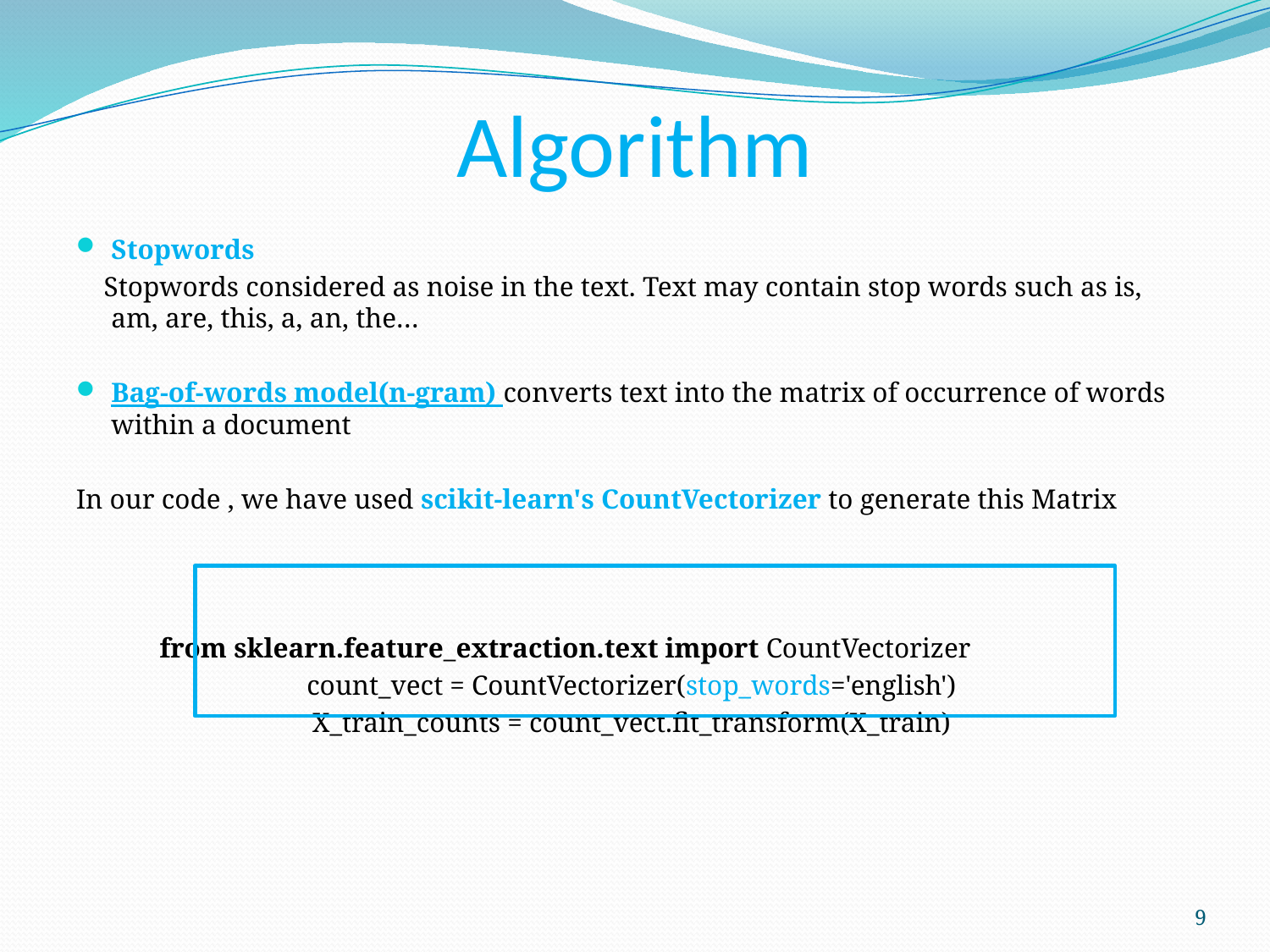

# Algorithm
Stopwords
    Stopwords considered as noise in the text. Text may contain stop words such as is, am, are, this, a, an, the…

Bag-of-words model(n-gram) converts text into the matrix of occurrence of words within a document

In our code , we have used scikit-learn's CountVectorizer to generate this Matrix

from sklearn.feature_extraction.text import CountVectorizer
count_vect = CountVectorizer(stop_words='english')
X_train_counts = count_vect.fit_transform(X_train)

9